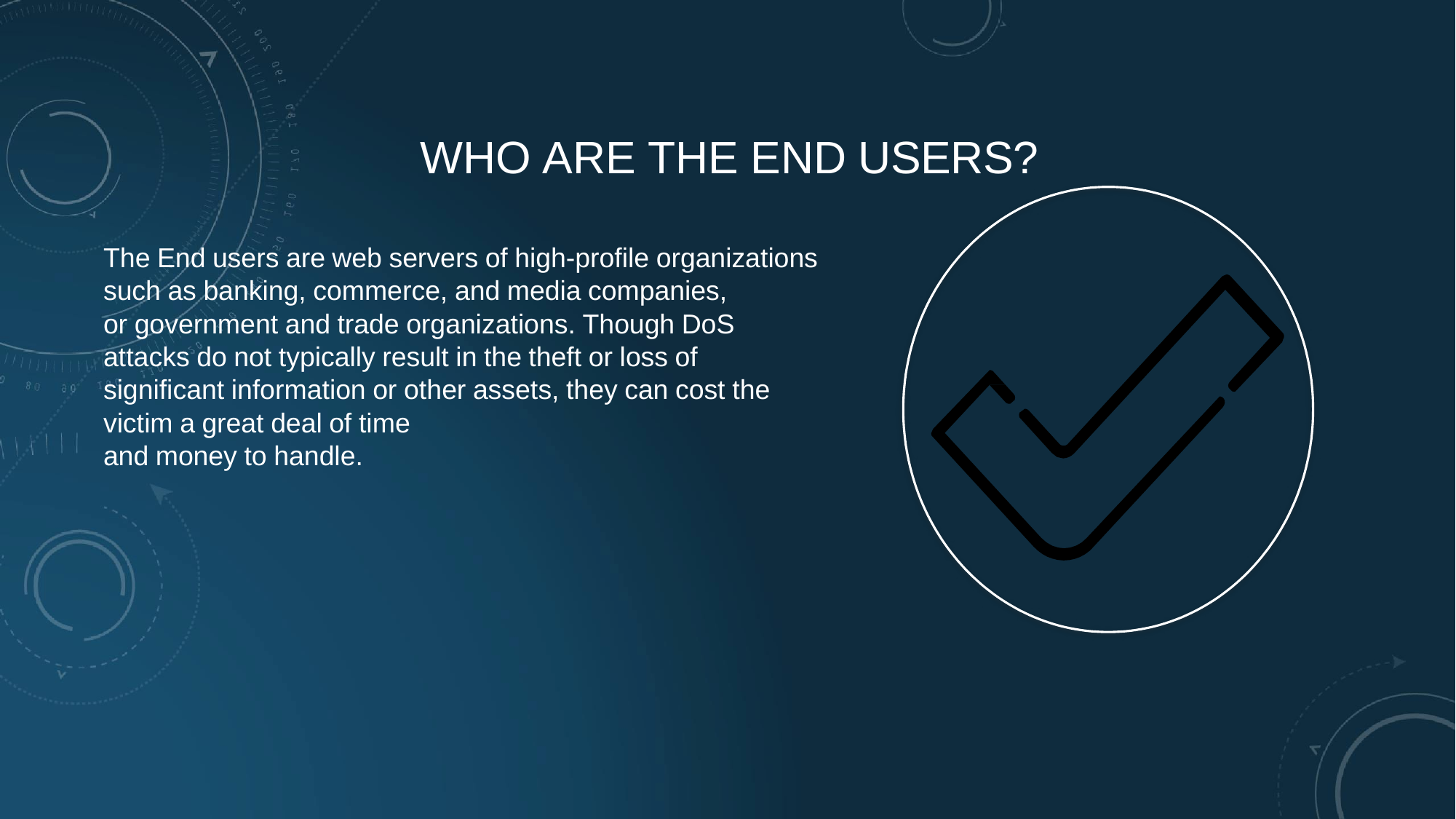

# WHO ARE THE END USERS?

The End users are web servers of high-profile organizations such as banking, commerce, and media companies,
or government and trade organizations. Though DoS attacks do not typically result in the theft or loss of significant information or other assets, they can cost the victim a great deal of time
and money to handle.